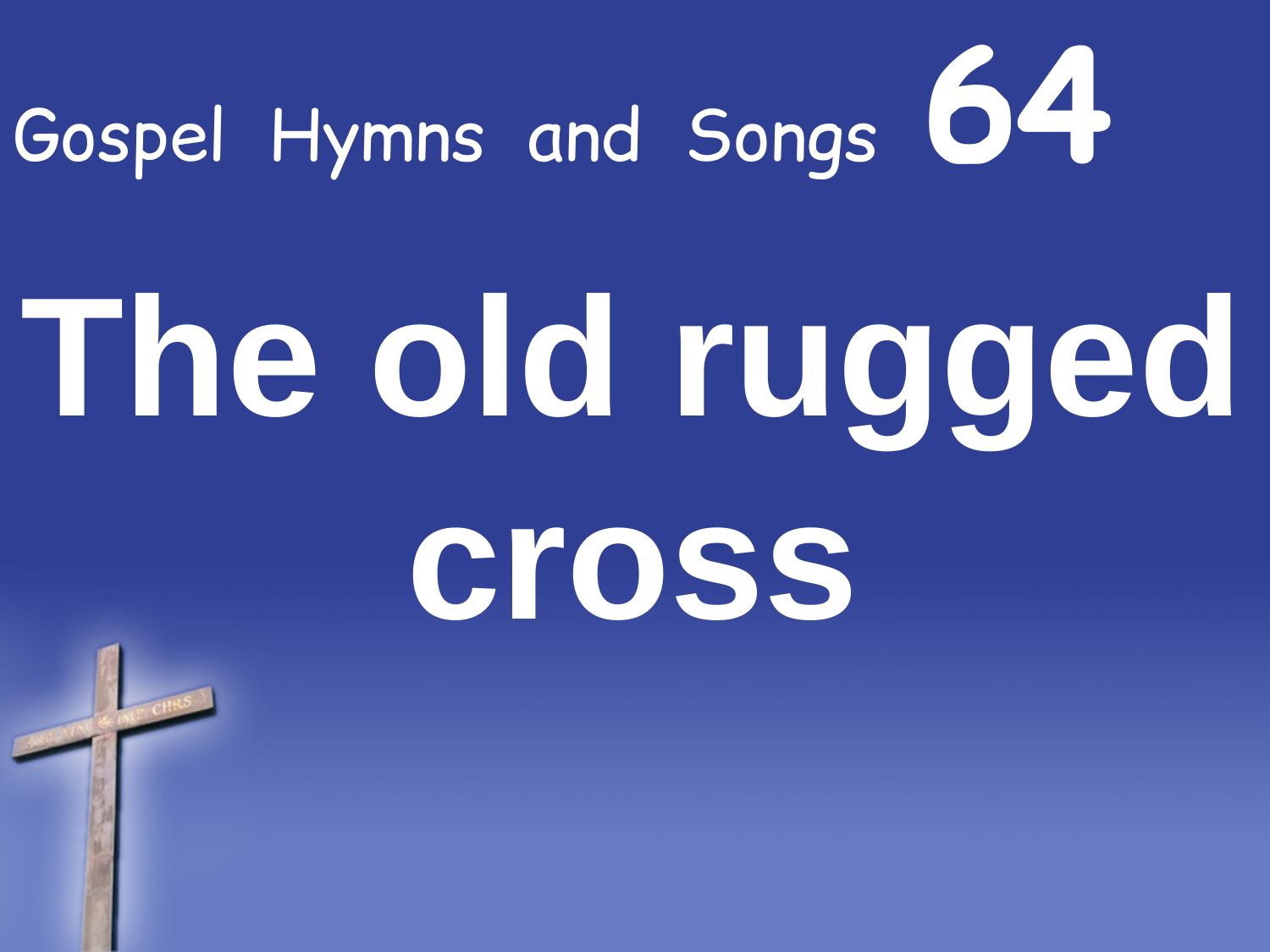

# Gospel  Hymns  and  Songs  64
The old rugged cross